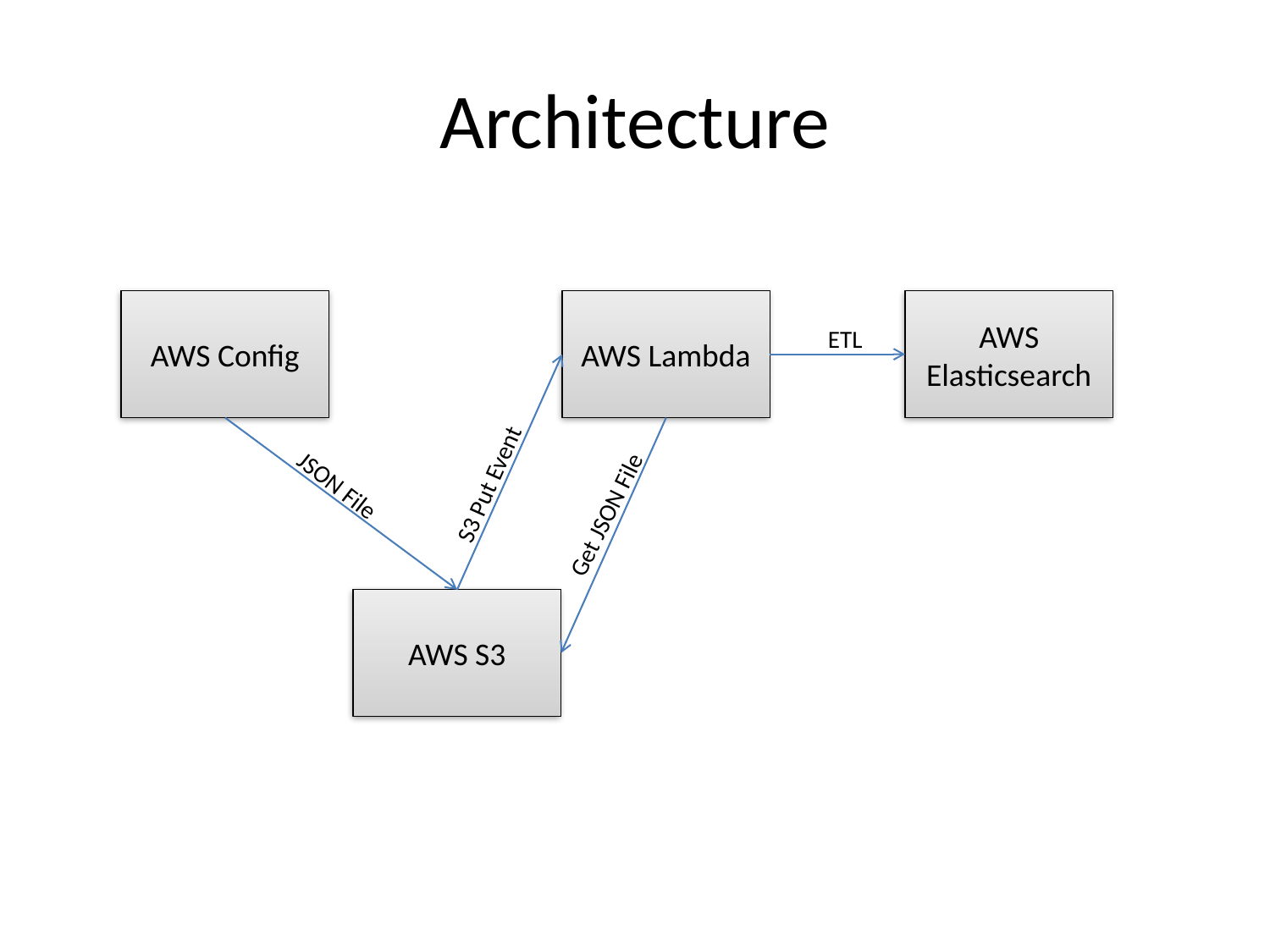

# Architecture
AWS Config
AWS Lambda
AWS Elasticsearch
ETL
S3 Put Event
JSON File
Get JSON File
AWS S3